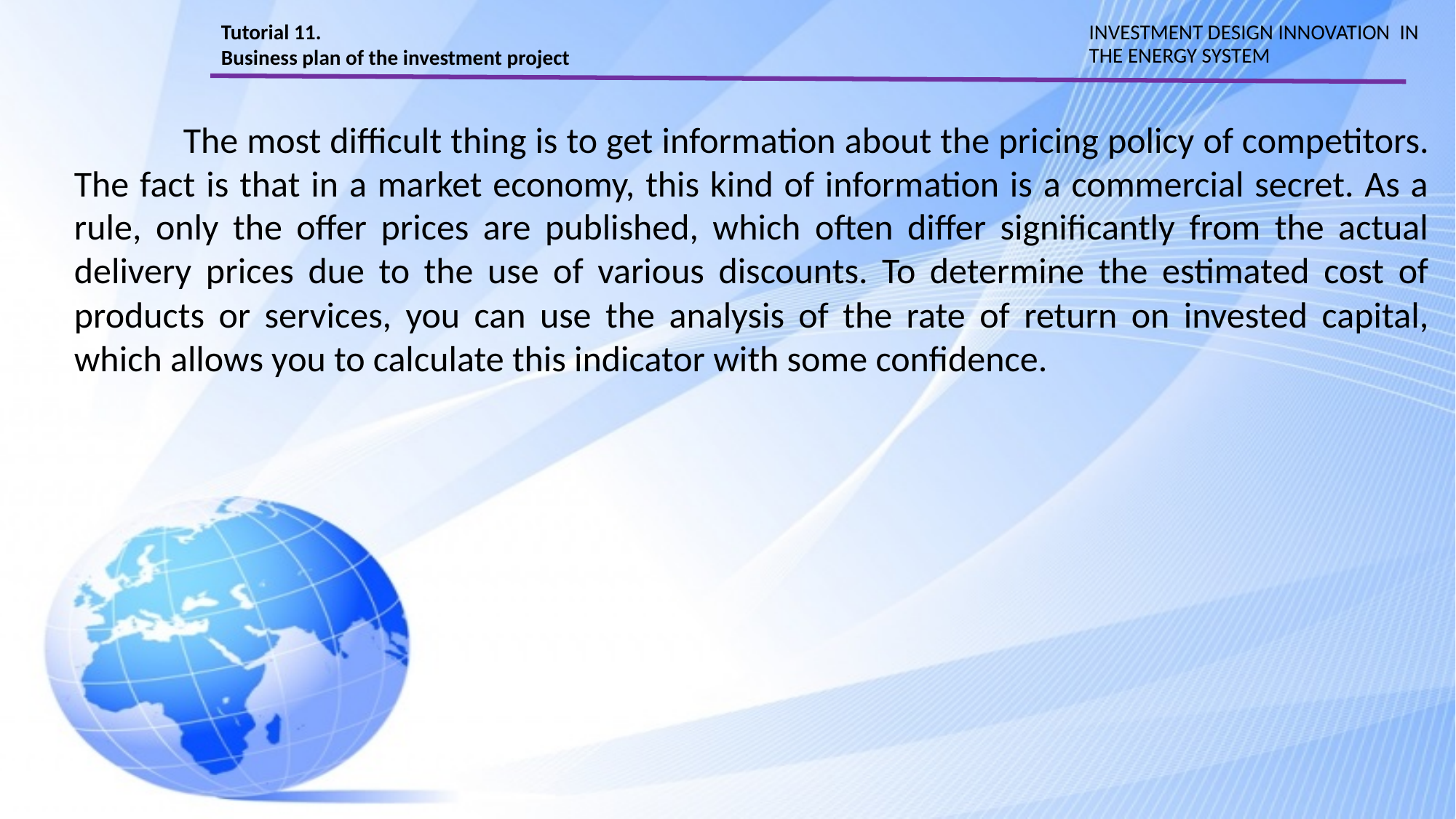

Tutorial 11.
Business plan of the investment project
INVESTMENT DESIGN INNOVATION  IN
THE ENERGY SYSTEM
	The most difficult thing is to get information about the pricing policy of competitors. The fact is that in a market economy, this kind of information is a commercial secret. As a rule, only the offer prices are published, which often differ significantly from the actual delivery prices due to the use of various discounts. To determine the estimated cost of products or services, you can use the analysis of the rate of return on invested capital, which allows you to calculate this indicator with some confidence.